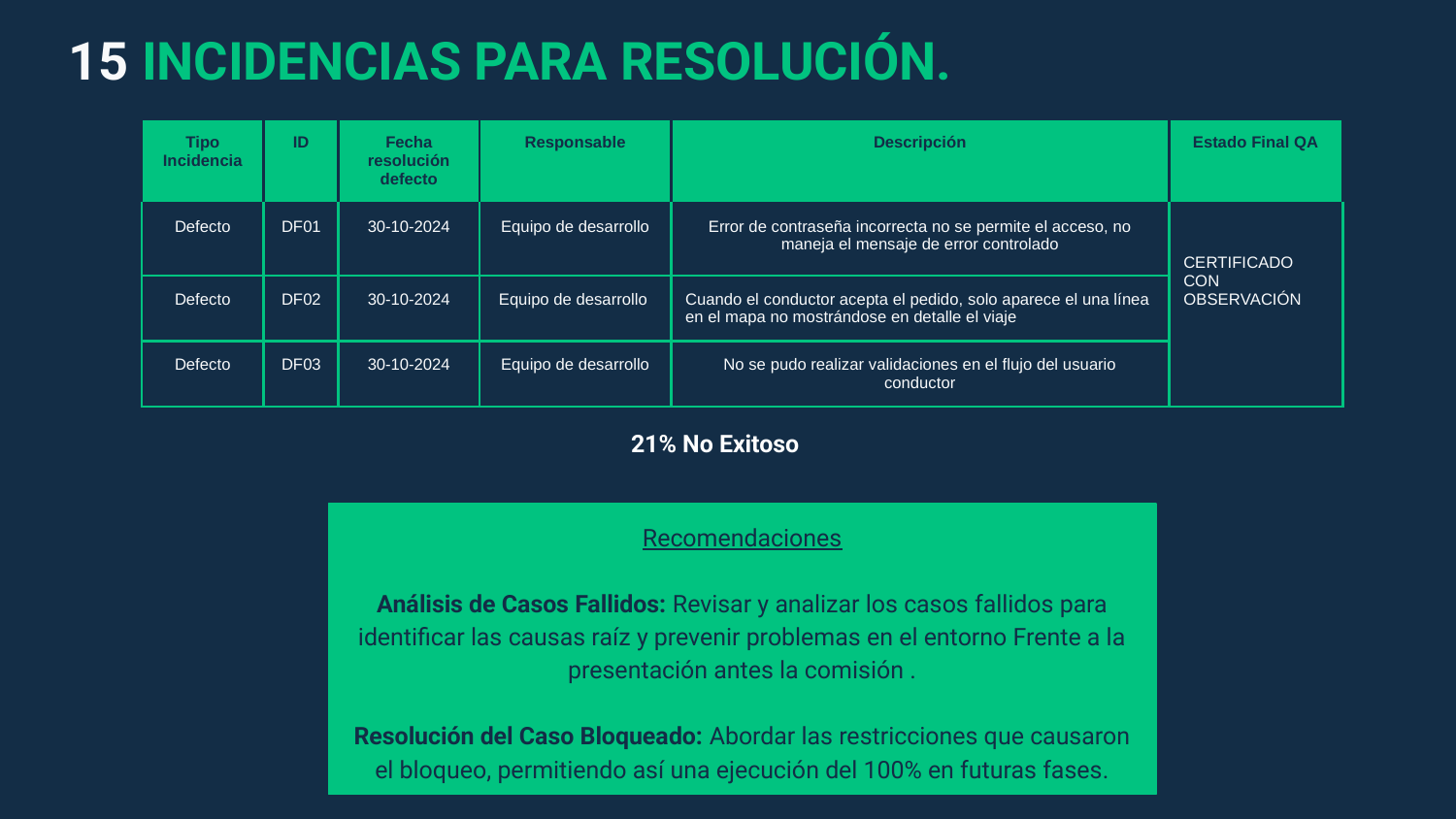

# 15 INCIDENCIAS PARA RESOLUCIÓN.
| Tipo Incidencia | ID | Fecha resolución defecto | Responsable | Descripción | Estado Final QA |
| --- | --- | --- | --- | --- | --- |
| Defecto | DF01 | 30-10-2024 | Equipo de desarrollo | Error de contraseña incorrecta no se permite el acceso, no maneja el mensaje de error controlado | CERTIFICADO CON OBSERVACIÓN |
| Defecto | DF02 | 30-10-2024 | Equipo de desarrollo | Cuando el conductor acepta el pedido, solo aparece el una línea en el mapa no mostrándose en detalle el viaje |  |
| Defecto | DF03 | 30-10-2024 | Equipo de desarrollo | No se pudo realizar validaciones en el flujo del usuario conductor |  |
21% No Exitoso

Recomendaciones
Análisis de Casos Fallidos: Revisar y analizar los casos fallidos para identificar las causas raíz y prevenir problemas en el entorno Frente a la presentación antes la comisión .
Resolución del Caso Bloqueado: Abordar las restricciones que causaron el bloqueo, permitiendo así una ejecución del 100% en futuras fases.